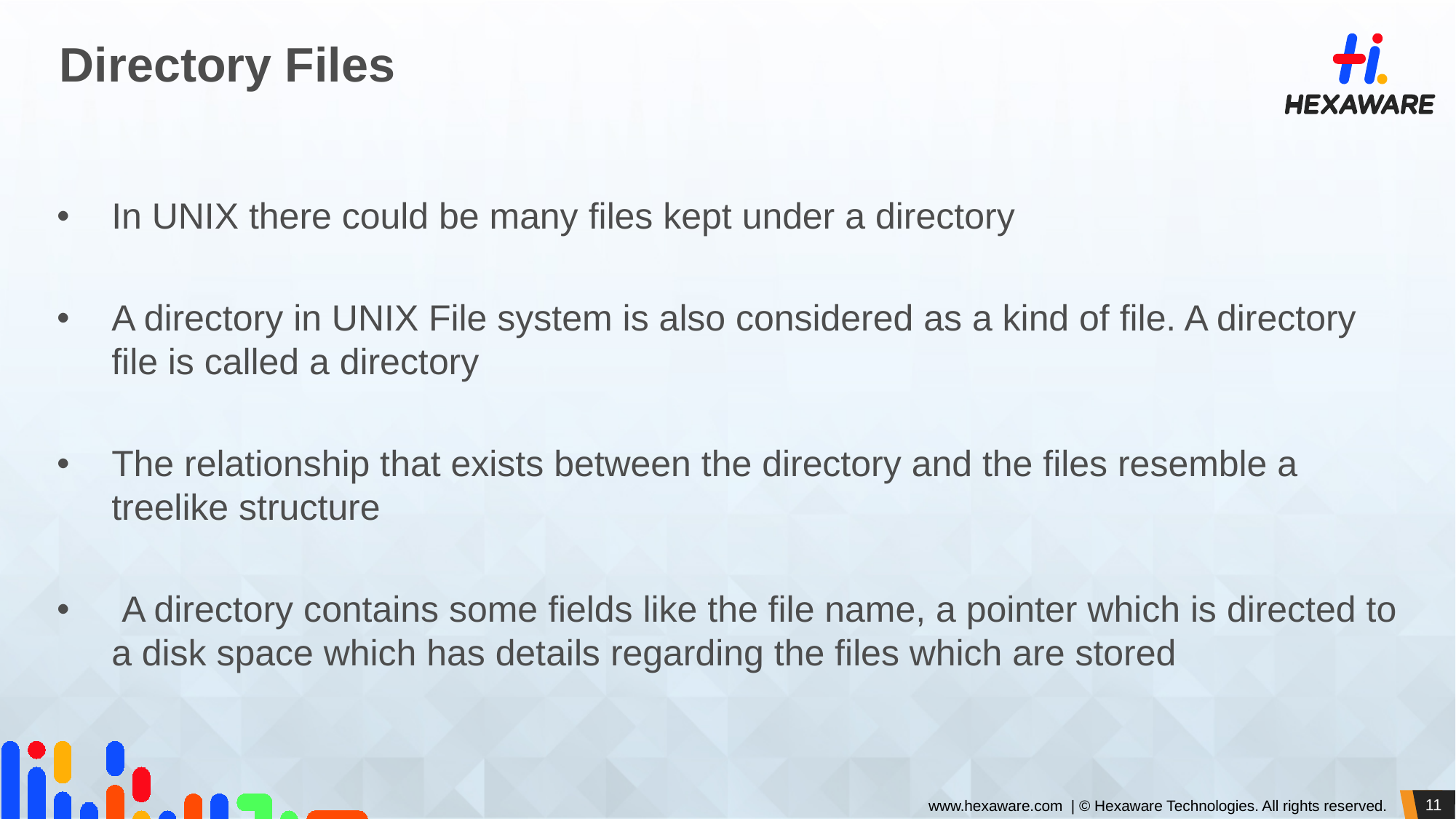

# Directory Files
In UNIX there could be many files kept under a directory

A directory in UNIX File system is also considered as a kind of file. A directory file is called a directory

The relationship that exists between the directory and the files resemble a treelike structure

 A directory contains some fields like the file name, a pointer which is directed to a disk space which has details regarding the files which are stored